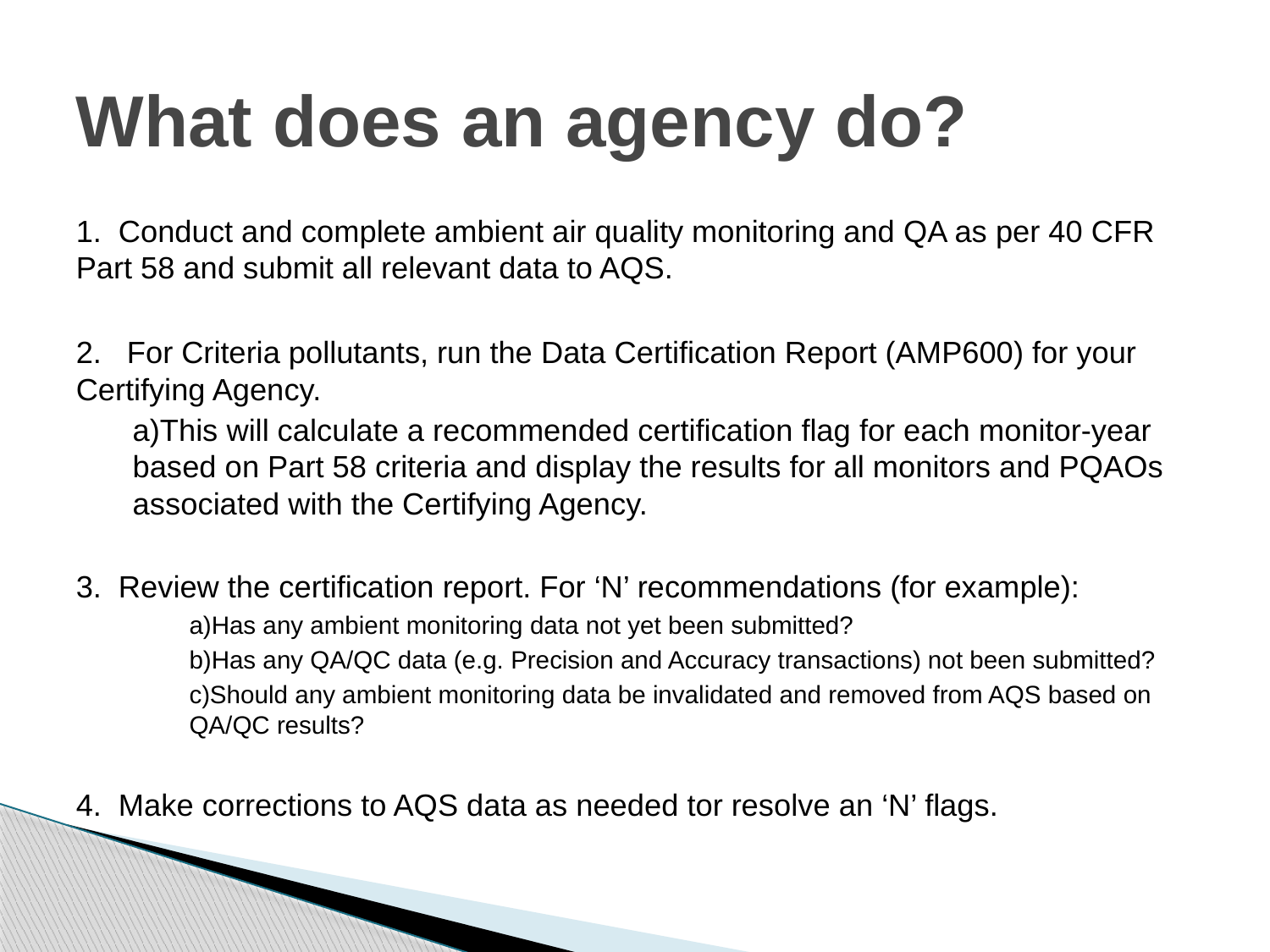

# What does an agency do?
1.  Conduct and complete ambient air quality monitoring and QA as per 40 CFR Part 58 and submit all relevant data to AQS.

2.   For Criteria pollutants, run the Data Certification Report (AMP600) for your Certifying Agency.
a)This will calculate a recommended certification flag for each monitor-year based on Part 58 criteria and display the results for all monitors and PQAOs associated with the Certifying Agency.

3.  Review the certification report. For ‘N’ recommendations (for example):
a)Has any ambient monitoring data not yet been submitted?
b)Has any QA/QC data (e.g. Precision and Accuracy transactions) not been submitted?
c)Should any ambient monitoring data be invalidated and removed from AQS based on QA/QC results?

4.  Make corrections to AQS data as needed tor resolve an ‘N’ flags.